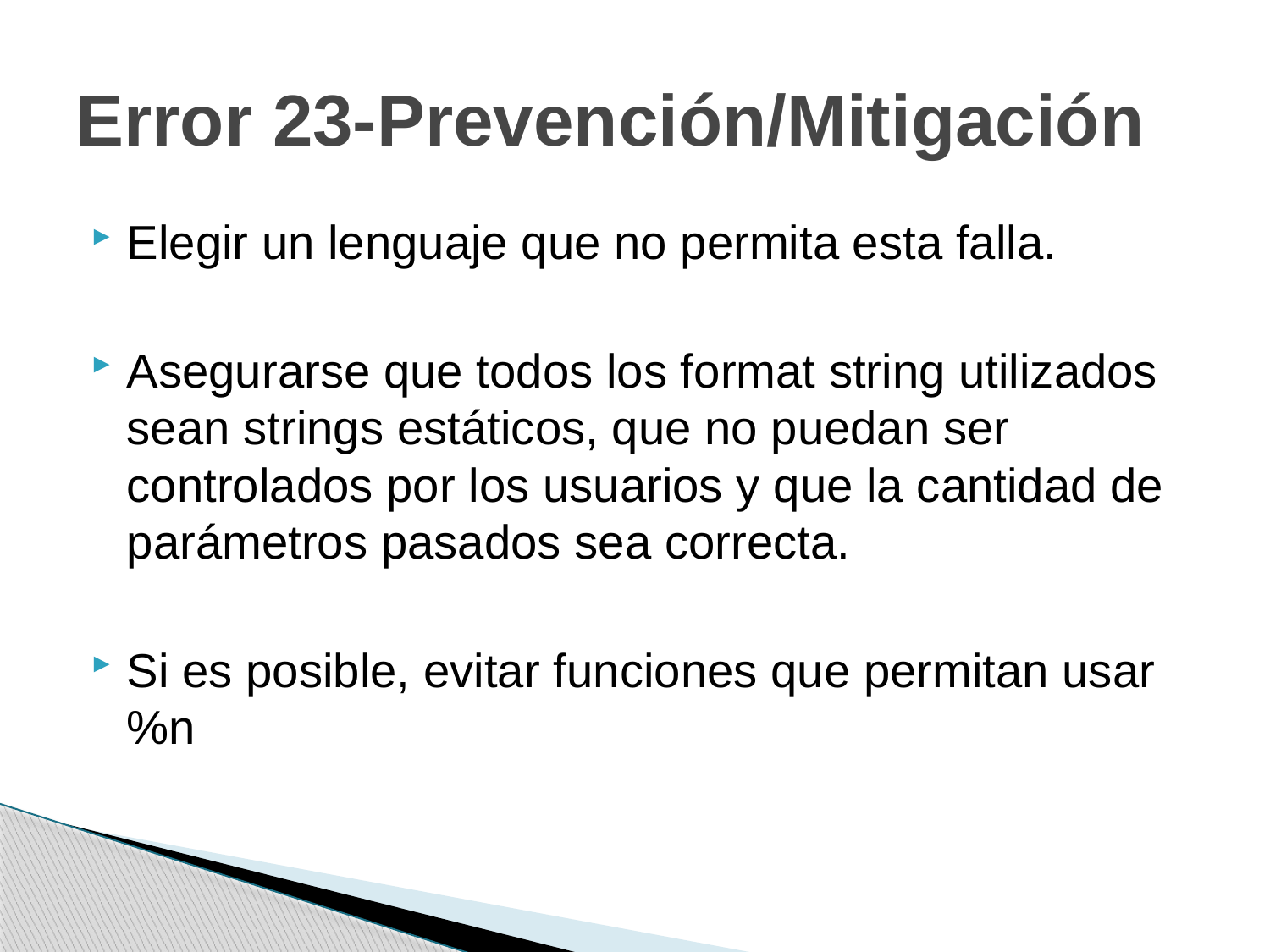

# Error 23-Prevención/Mitigación
Elegir un lenguaje que no permita esta falla.

Asegurarse que todos los format string utilizados sean strings estáticos, que no puedan ser controlados por los usuarios y que la cantidad de parámetros pasados sea correcta.

Si es posible, evitar funciones que permitan usar %n